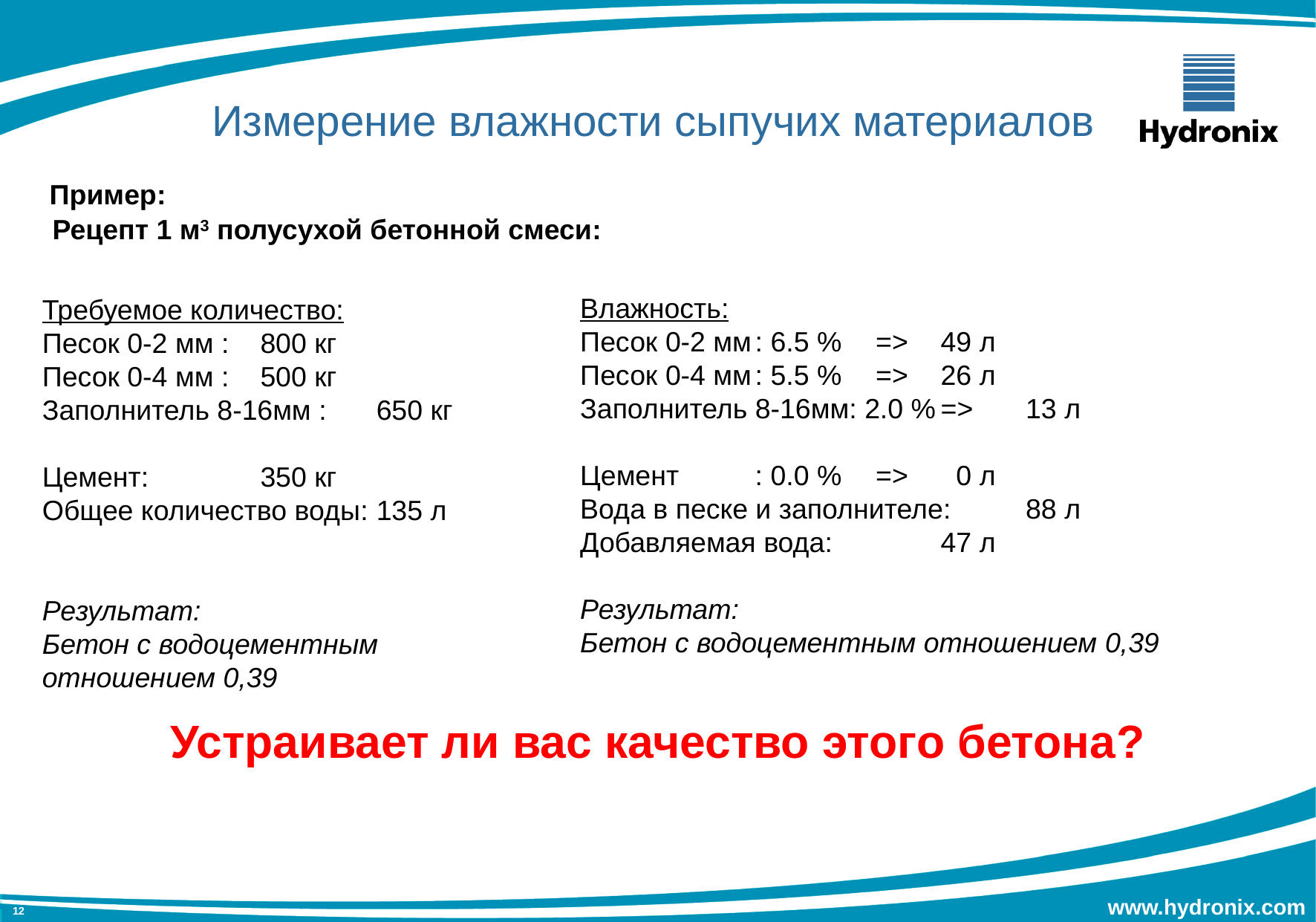

Измерение влажности сыпучих материалов
Пример:
Рецепт 1 м3 полусухой бетонной смеси:
Влажность:
Песок 0-2 мм	: 6.5 %	=>	49 л
Песок 0-4 мм	: 5.5 %	=>	26 л
Заполнитель 8-16мм: 2.0 %	=>	13 л

Цемент 	: 0.0 %	=>	  0 л
Вода в песке и заполнителе:	88 л
Добавляемая вода: 		47 л

Результат:
Бетон с водоцементным отношением 0,39
Требуемое количество:
Песок 0-2 мм :	800 кг
Песок 0-4 мм :	500 кг
Заполнитель 8-16мм :	650 кг

Цемент:	350 кг
Общее количество воды:	135 л

Результат:
Бетон с водоцементным отношением 0,39
Устраивает ли вас качество этого бетона?
www.hydronix.com
12